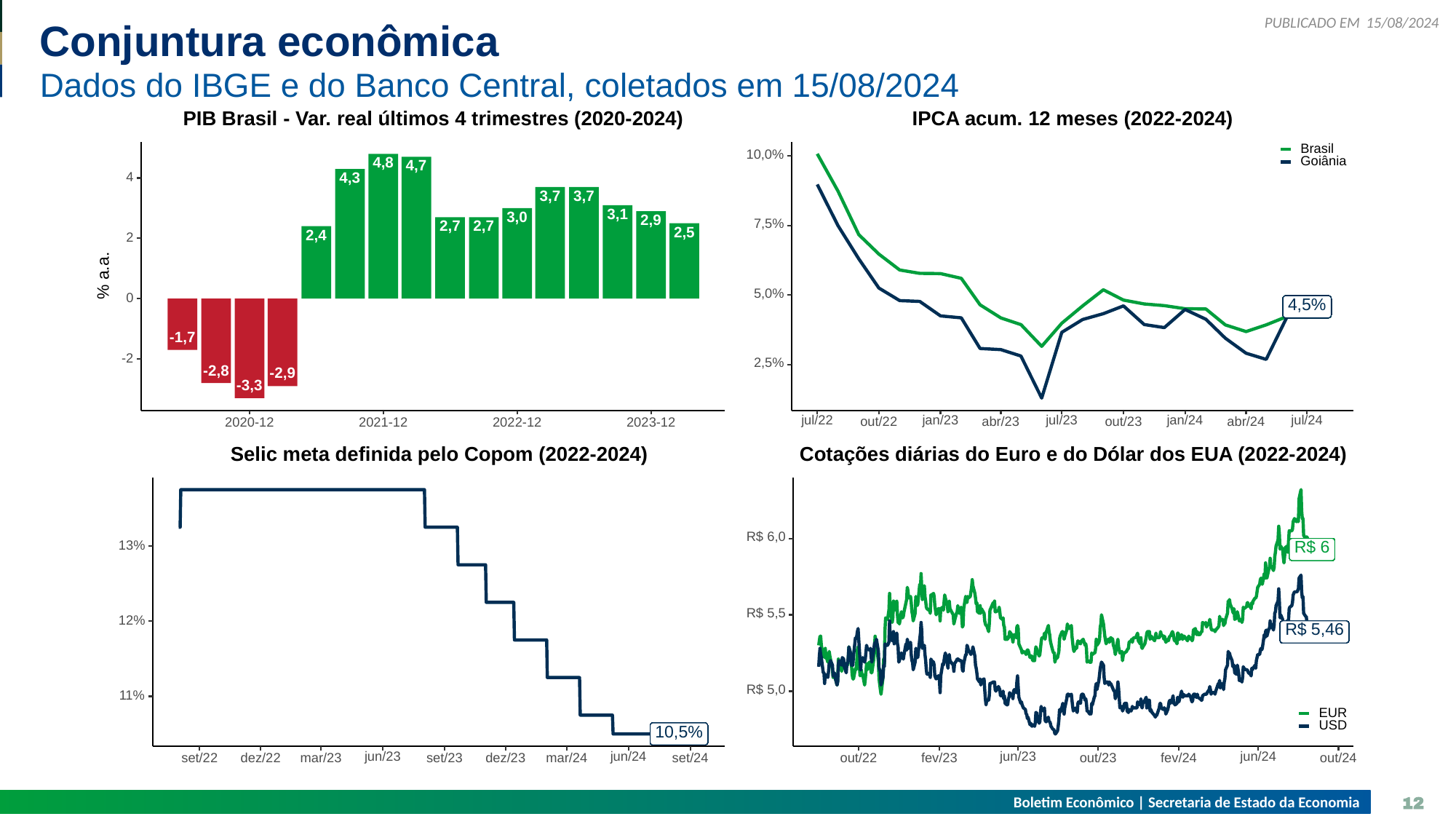

15/08/2024
# Conjuntura econômica
Dados do IBGE e do Banco Central, coletados em 15/08/2024
PIB Brasil - Var. real últimos 4 trimestres (2020-2024)
IPCA acum. 12 meses (2022-2024)

Brasil
10,0%

4,8

Goiânia
4,7

4,3
4

3,7
3,7

3,1

3,0

2,9

7,5%
2,7
2,7

2,5

2,4
2

% a.a.
5,0%
0

4,5%
4,5%
4,5%
4,5%
4,5%
4,5%
4,5%
4,5%
4,5%
4,5%
4,5%
4,5%
4,5%
4,5%
4,5%
4,5%
4,5%
4,5%
4,5%
4,5%
4,5%
4,5%
4,5%
4,5%
4,5%
4,5%
4,5%
4,5%
4,5%
4,5%
4,5%
4,5%
4,5%
4,5%
4,5%
4,5%
4,5%
4,5%
4,5%
4,5%
4,5%
4,5%
4,5%
4,5%
4,5%
4,5%
4,5%
4,5%
4,5%
4,5%

-1,7
-2
2,5%

-2,8

-2,9
-3,3

jul/22
jan/23
jul/23
jan/24
jul/24
abr/23
out/23
out/22
abr/24
2023-12
2020-12
2021-12
2022-12
Selic meta definida pelo Copom (2022-2024)
Cotações diárias do Euro e do Dólar dos EUA (2022-2024)

R$ 6,0

R$ 6
R$ 6
R$ 6
R$ 6
R$ 6
R$ 6
R$ 6
R$ 6
R$ 6
R$ 6
R$ 6
R$ 6
R$ 6
R$ 6
R$ 6
R$ 6
R$ 6
R$ 6
R$ 6
R$ 6
R$ 6
R$ 6
R$ 6
R$ 6
R$ 6
R$ 6
R$ 6
R$ 6
R$ 6
R$ 6
R$ 6
R$ 6
R$ 6
R$ 6
R$ 6
R$ 6
R$ 6
R$ 6
R$ 6
R$ 6
R$ 6
R$ 6
R$ 6
R$ 6
R$ 6
R$ 6
R$ 6
R$ 6
R$ 6
R$ 6
R$ 6
R$ 6
R$ 6
R$ 6
R$ 6
R$ 6
R$ 6
R$ 6
R$ 6
R$ 6
R$ 6
R$ 6
R$ 6
R$ 6
R$ 6
R$ 6
R$ 6
R$ 6
R$ 6
R$ 6
R$ 6
R$ 6
R$ 6
R$ 6
R$ 6
R$ 6
R$ 6
R$ 6
R$ 6
R$ 6
R$ 6
R$ 6
R$ 6
R$ 6
R$ 6
R$ 6
R$ 6
R$ 6
R$ 6
R$ 6
R$ 6
R$ 6
R$ 6
R$ 6
R$ 6
R$ 6
R$ 6
R$ 6
R$ 6
R$ 6
R$ 6
R$ 6
R$ 6
R$ 6
R$ 6
R$ 6
R$ 6
R$ 6
R$ 6
R$ 6
R$ 6
R$ 6
R$ 6
R$ 6
R$ 6
R$ 6
R$ 6
R$ 6
R$ 6
R$ 6
R$ 6
R$ 6
R$ 6
R$ 6
R$ 6
R$ 6
R$ 6
R$ 6
R$ 6
R$ 6
R$ 6
R$ 6
R$ 6
R$ 6
R$ 6
R$ 6
R$ 6
R$ 6
R$ 6
R$ 6
R$ 6
R$ 6
R$ 6
R$ 6
R$ 6
R$ 6
R$ 6
R$ 6
R$ 6
R$ 6
R$ 6
R$ 6
R$ 6
R$ 6
R$ 6
R$ 6
R$ 6
R$ 6
R$ 6
R$ 6
R$ 6
R$ 6
R$ 6
R$ 6
R$ 6
R$ 6
R$ 6
R$ 6
R$ 6
R$ 6
R$ 6
R$ 6
R$ 6
R$ 6
R$ 6
R$ 6
R$ 6
R$ 6
R$ 6
R$ 6
R$ 6
R$ 6
R$ 6
R$ 6
R$ 6
R$ 6
R$ 6
R$ 6
R$ 6
R$ 6
R$ 6
R$ 6
R$ 6
R$ 6
R$ 6
R$ 6
R$ 6
R$ 6
R$ 6
R$ 6
R$ 6
R$ 6
R$ 6
R$ 6
R$ 6
R$ 6
R$ 6
R$ 6
R$ 6
R$ 6
R$ 6
R$ 6
R$ 6
R$ 6
R$ 6
R$ 6
R$ 6
R$ 6
R$ 6
R$ 6
R$ 6
R$ 6
R$ 6
R$ 6
R$ 6
R$ 6
R$ 6
R$ 6
R$ 6
R$ 6
R$ 6
R$ 6
R$ 6
R$ 6
R$ 6
R$ 6
R$ 6
R$ 6
R$ 6
R$ 6
R$ 6
R$ 6
R$ 6
R$ 6
R$ 6
R$ 6
R$ 6
R$ 6
R$ 6
R$ 6
R$ 6
R$ 6
R$ 6
R$ 6
R$ 6
R$ 6
R$ 6
R$ 6
R$ 6
R$ 6
R$ 6
R$ 6
R$ 6
R$ 6
R$ 6
R$ 6
R$ 6
R$ 6
R$ 6
R$ 6
R$ 6
R$ 6
R$ 6
R$ 6
R$ 6
R$ 6
R$ 6
R$ 6
R$ 6
R$ 6
R$ 6
R$ 6
R$ 6
R$ 6
R$ 6
R$ 6
R$ 6
R$ 6
R$ 6
R$ 6
R$ 6
R$ 6
R$ 6
R$ 6
R$ 6
R$ 6
R$ 6
R$ 6
R$ 6
R$ 6
R$ 6
R$ 6
R$ 6
R$ 6
R$ 6
R$ 6
R$ 6
R$ 6
R$ 6
R$ 6
R$ 6
R$ 6
R$ 6
R$ 6
R$ 6
R$ 6
R$ 6
R$ 6
R$ 6
R$ 6
R$ 6
R$ 6
R$ 6
R$ 6
R$ 6
R$ 6
R$ 6
R$ 6
R$ 6
R$ 6
R$ 6
R$ 6
R$ 6
R$ 6
R$ 6
R$ 6
R$ 6
R$ 6
R$ 6
R$ 6
R$ 6
R$ 6
R$ 6
R$ 6
R$ 6
R$ 6
R$ 6
R$ 6
R$ 6
R$ 6
R$ 6
R$ 6
R$ 6
R$ 6
R$ 6
R$ 6
R$ 6
R$ 6
R$ 6
R$ 6
R$ 6
R$ 6
R$ 6
R$ 6
R$ 6
R$ 6
R$ 6
R$ 6
R$ 6
R$ 6
R$ 6
R$ 6
R$ 6
R$ 6
R$ 6
R$ 6
R$ 6
R$ 6
R$ 6
R$ 6
R$ 6
R$ 6
R$ 6
R$ 6
R$ 6
R$ 6
R$ 6
R$ 6
R$ 6
R$ 6
R$ 6
R$ 6
R$ 6
R$ 6
R$ 6
R$ 6
R$ 6
R$ 6
R$ 6
R$ 6
R$ 6
R$ 6
R$ 6
R$ 6
R$ 6
R$ 6
R$ 6
R$ 6
R$ 6
R$ 6
R$ 6
R$ 6
R$ 6
R$ 6
R$ 6
R$ 6
R$ 6
R$ 6
R$ 6
R$ 6
R$ 6
R$ 6
R$ 6
R$ 6
R$ 6
R$ 6
R$ 6
R$ 6
R$ 6
R$ 6
R$ 6
R$ 6
R$ 6
R$ 6
R$ 6
R$ 6
R$ 6
R$ 6
R$ 6
R$ 6
R$ 6
R$ 6
R$ 6
R$ 6
R$ 6
R$ 6
R$ 6
R$ 6
R$ 6
R$ 6
R$ 6
R$ 6
R$ 6
R$ 6
R$ 6
R$ 6
R$ 6
R$ 6
R$ 6
R$ 6
R$ 6
R$ 6
R$ 6
R$ 6
R$ 6
R$ 6
R$ 6
R$ 6
R$ 6
R$ 6
R$ 6
R$ 6
R$ 6
R$ 6
R$ 6
R$ 6
R$ 6
R$ 6
R$ 6
R$ 6
R$ 6
R$ 6
R$ 6
R$ 6
R$ 6
R$ 6
R$ 6
R$ 6
R$ 6
R$ 6
R$ 6
R$ 6
R$ 6
R$ 6
R$ 6
R$ 6
R$ 6
R$ 6
R$ 6
R$ 6
R$ 6
R$ 6
R$ 6
R$ 6
R$ 6
R$ 6
R$ 6
R$ 6
R$ 6
R$ 6
R$ 6
R$ 6
R$ 6
13%

R$ 5,5

12%

R$ 5,46
R$ 5,46
R$ 5,46
R$ 5,46
R$ 5,46
R$ 5,46
R$ 5,46
R$ 5,46
R$ 5,46
R$ 5,46
R$ 5,46
R$ 5,46
R$ 5,46
R$ 5,46
R$ 5,46
R$ 5,46
R$ 5,46
R$ 5,46
R$ 5,46
R$ 5,46
R$ 5,46
R$ 5,46
R$ 5,46
R$ 5,46
R$ 5,46
R$ 5,46
R$ 5,46
R$ 5,46
R$ 5,46
R$ 5,46
R$ 5,46
R$ 5,46
R$ 5,46
R$ 5,46
R$ 5,46
R$ 5,46
R$ 5,46
R$ 5,46
R$ 5,46
R$ 5,46
R$ 5,46
R$ 5,46
R$ 5,46
R$ 5,46
R$ 5,46
R$ 5,46
R$ 5,46
R$ 5,46
R$ 5,46
R$ 5,46
R$ 5,46
R$ 5,46
R$ 5,46
R$ 5,46
R$ 5,46
R$ 5,46
R$ 5,46
R$ 5,46
R$ 5,46
R$ 5,46
R$ 5,46
R$ 5,46
R$ 5,46
R$ 5,46
R$ 5,46
R$ 5,46
R$ 5,46
R$ 5,46
R$ 5,46
R$ 5,46
R$ 5,46
R$ 5,46
R$ 5,46
R$ 5,46
R$ 5,46
R$ 5,46
R$ 5,46
R$ 5,46
R$ 5,46
R$ 5,46
R$ 5,46
R$ 5,46
R$ 5,46
R$ 5,46
R$ 5,46
R$ 5,46
R$ 5,46
R$ 5,46
R$ 5,46
R$ 5,46
R$ 5,46
R$ 5,46
R$ 5,46
R$ 5,46
R$ 5,46
R$ 5,46
R$ 5,46
R$ 5,46
R$ 5,46
R$ 5,46
R$ 5,46
R$ 5,46
R$ 5,46
R$ 5,46
R$ 5,46
R$ 5,46
R$ 5,46
R$ 5,46
R$ 5,46
R$ 5,46
R$ 5,46
R$ 5,46
R$ 5,46
R$ 5,46
R$ 5,46
R$ 5,46
R$ 5,46
R$ 5,46
R$ 5,46
R$ 5,46
R$ 5,46
R$ 5,46
R$ 5,46
R$ 5,46
R$ 5,46
R$ 5,46
R$ 5,46
R$ 5,46
R$ 5,46
R$ 5,46
R$ 5,46
R$ 5,46
R$ 5,46
R$ 5,46
R$ 5,46
R$ 5,46
R$ 5,46
R$ 5,46
R$ 5,46
R$ 5,46
R$ 5,46
R$ 5,46
R$ 5,46
R$ 5,46
R$ 5,46
R$ 5,46
R$ 5,46
R$ 5,46
R$ 5,46
R$ 5,46
R$ 5,46
R$ 5,46
R$ 5,46
R$ 5,46
R$ 5,46
R$ 5,46
R$ 5,46
R$ 5,46
R$ 5,46
R$ 5,46
R$ 5,46
R$ 5,46
R$ 5,46
R$ 5,46
R$ 5,46
R$ 5,46
R$ 5,46
R$ 5,46
R$ 5,46
R$ 5,46
R$ 5,46
R$ 5,46
R$ 5,46
R$ 5,46
R$ 5,46
R$ 5,46
R$ 5,46
R$ 5,46
R$ 5,46
R$ 5,46
R$ 5,46
R$ 5,46
R$ 5,46
R$ 5,46
R$ 5,46
R$ 5,46
R$ 5,46
R$ 5,46
R$ 5,46
R$ 5,46
R$ 5,46
R$ 5,46
R$ 5,46
R$ 5,46
R$ 5,46
R$ 5,46
R$ 5,46
R$ 5,46
R$ 5,46
R$ 5,46
R$ 5,46
R$ 5,46
R$ 5,46
R$ 5,46
R$ 5,46
R$ 5,46
R$ 5,46
R$ 5,46
R$ 5,46
R$ 5,46
R$ 5,46
R$ 5,46
R$ 5,46
R$ 5,46
R$ 5,46
R$ 5,46
R$ 5,46
R$ 5,46
R$ 5,46
R$ 5,46
R$ 5,46
R$ 5,46
R$ 5,46
R$ 5,46
R$ 5,46
R$ 5,46
R$ 5,46
R$ 5,46
R$ 5,46
R$ 5,46
R$ 5,46
R$ 5,46
R$ 5,46
R$ 5,46
R$ 5,46
R$ 5,46
R$ 5,46
R$ 5,46
R$ 5,46
R$ 5,46
R$ 5,46
R$ 5,46
R$ 5,46
R$ 5,46
R$ 5,46
R$ 5,46
R$ 5,46
R$ 5,46
R$ 5,46
R$ 5,46
R$ 5,46
R$ 5,46
R$ 5,46
R$ 5,46
R$ 5,46
R$ 5,46
R$ 5,46
R$ 5,46
R$ 5,46
R$ 5,46
R$ 5,46
R$ 5,46
R$ 5,46
R$ 5,46
R$ 5,46
R$ 5,46
R$ 5,46
R$ 5,46
R$ 5,46
R$ 5,46
R$ 5,46
R$ 5,46
R$ 5,46
R$ 5,46
R$ 5,46
R$ 5,46
R$ 5,46
R$ 5,46
R$ 5,46
R$ 5,46
R$ 5,46
R$ 5,46
R$ 5,46
R$ 5,46
R$ 5,46
R$ 5,46
R$ 5,46
R$ 5,46
R$ 5,46
R$ 5,46
R$ 5,46
R$ 5,46
R$ 5,46
R$ 5,46
R$ 5,46
R$ 5,46
R$ 5,46
R$ 5,46
R$ 5,46
R$ 5,46
R$ 5,46
R$ 5,46
R$ 5,46
R$ 5,46
R$ 5,46
R$ 5,46
R$ 5,46
R$ 5,46
R$ 5,46
R$ 5,46
R$ 5,46
R$ 5,46
R$ 5,46
R$ 5,46
R$ 5,46
R$ 5,46
R$ 5,46
R$ 5,46
R$ 5,46
R$ 5,46
R$ 5,46
R$ 5,46
R$ 5,46
R$ 5,46
R$ 5,46
R$ 5,46
R$ 5,46
R$ 5,46
R$ 5,46
R$ 5,46
R$ 5,46
R$ 5,46
R$ 5,46
R$ 5,46
R$ 5,46
R$ 5,46
R$ 5,46
R$ 5,46
R$ 5,46
R$ 5,46
R$ 5,46
R$ 5,46
R$ 5,46
R$ 5,46
R$ 5,46
R$ 5,46
R$ 5,46
R$ 5,46
R$ 5,46
R$ 5,46
R$ 5,46
R$ 5,46
R$ 5,46
R$ 5,46
R$ 5,46
R$ 5,46
R$ 5,46
R$ 5,46
R$ 5,46
R$ 5,46
R$ 5,46
R$ 5,46
R$ 5,46
R$ 5,46
R$ 5,46
R$ 5,46
R$ 5,46
R$ 5,46
R$ 5,46
R$ 5,46
R$ 5,46
R$ 5,46
R$ 5,46
R$ 5,46
R$ 5,46
R$ 5,46
R$ 5,46
R$ 5,46
R$ 5,46
R$ 5,46
R$ 5,46
R$ 5,46
R$ 5,46
R$ 5,46
R$ 5,46
R$ 5,46
R$ 5,46
R$ 5,46
R$ 5,46
R$ 5,46
R$ 5,46
R$ 5,46
R$ 5,46
R$ 5,46
R$ 5,46
R$ 5,46
R$ 5,46
R$ 5,46
R$ 5,46
R$ 5,46
R$ 5,46
R$ 5,46
R$ 5,46
R$ 5,46
R$ 5,46
R$ 5,46
R$ 5,46
R$ 5,46
R$ 5,46
R$ 5,46
R$ 5,46
R$ 5,46
R$ 5,46
R$ 5,46
R$ 5,46
R$ 5,46
R$ 5,46
R$ 5,46
R$ 5,46
R$ 5,46
R$ 5,46
R$ 5,46
R$ 5,46
R$ 5,46
R$ 5,46
R$ 5,46
R$ 5,46
R$ 5,46
R$ 5,46
R$ 5,46
R$ 5,46
R$ 5,46
R$ 5,46
R$ 5,46
R$ 5,46
R$ 5,46
R$ 5,46
R$ 5,46
R$ 5,46
R$ 5,46
R$ 5,46
R$ 5,46
R$ 5,46
R$ 5,46
R$ 5,46
R$ 5,46
R$ 5,46
R$ 5,46
R$ 5,46
R$ 5,46
R$ 5,46
R$ 5,46
R$ 5,46
R$ 5,46
R$ 5,46
R$ 5,46
R$ 5,46
R$ 5,46
R$ 5,46
R$ 5,46
R$ 5,46
R$ 5,46
R$ 5,46
R$ 5,46
R$ 5,46
R$ 5,46
R$ 5,46
R$ 5,46
R$ 5,46
R$ 5,46
R$ 5,46
R$ 5,46
R$ 5,46
R$ 5,46
R$ 5,46
R$ 5,46
R$ 5,46
R$ 5,46
R$ 5,46
R$ 5,46
R$ 5,46
R$ 5,46
R$ 5,46
R$ 5,46
R$ 5,46
R$ 5,46
R$ 5,46
R$ 5,46
R$ 5,46
R$ 5,46
R$ 5,46
R$ 5,46
R$ 5,46
R$ 5,46
R$ 5,46
R$ 5,46
R$ 5,46
R$ 5,46
R$ 5,46
R$ 5,46
R$ 5,46
R$ 5,46
R$ 5,46
R$ 5,46
R$ 5,46
R$ 5,46
R$ 5,46
R$ 5,46
R$ 5,46
R$ 5,46
R$ 5,46
R$ 5,46
R$ 5,46

R$ 5,0
11%

EUR

USD

10,5%
10,5%
10,5%
10,5%
10,5%
10,5%
10,5%
10,5%
10,5%
10,5%
10,5%
10,5%
10,5%
10,5%
10,5%
10,5%
10,5%
10,5%
10,5%
10,5%
10,5%
10,5%
10,5%
10,5%
10,5%
10,5%
10,5%
10,5%
10,5%
10,5%
10,5%
10,5%
10,5%
10,5%
10,5%
10,5%
10,5%
10,5%
10,5%
10,5%
10,5%
10,5%
10,5%
10,5%
10,5%
10,5%
10,5%
10,5%
10,5%
10,5%
10,5%
10,5%
10,5%
10,5%
10,5%
10,5%
10,5%
10,5%
10,5%
10,5%
10,5%
10,5%
10,5%
10,5%
10,5%
10,5%
10,5%
10,5%
10,5%
10,5%
10,5%
10,5%
10,5%
10,5%
10,5%
10,5%
10,5%
10,5%
10,5%
10,5%
10,5%
10,5%
10,5%
10,5%
10,5%
10,5%
10,5%
10,5%
10,5%
10,5%
10,5%
10,5%
10,5%
10,5%
10,5%
10,5%
10,5%
10,5%
10,5%
10,5%
10,5%
10,5%
10,5%
10,5%
10,5%
10,5%
10,5%
10,5%
10,5%
10,5%
10,5%
10,5%
10,5%
10,5%
10,5%
10,5%
10,5%
10,5%
10,5%
10,5%
10,5%
10,5%
10,5%
10,5%
10,5%
10,5%
10,5%
10,5%
10,5%
10,5%
10,5%
10,5%
10,5%
10,5%
10,5%
10,5%
10,5%
10,5%
10,5%
10,5%
10,5%
10,5%
10,5%
10,5%
10,5%
10,5%
10,5%
10,5%
10,5%
10,5%
10,5%
10,5%
10,5%
10,5%
10,5%
10,5%
10,5%
10,5%
10,5%
10,5%
10,5%
10,5%
10,5%
10,5%
10,5%
10,5%
10,5%
10,5%
10,5%
10,5%
10,5%
10,5%
10,5%
10,5%
10,5%
10,5%
10,5%
10,5%
10,5%
10,5%
10,5%
10,5%
10,5%
10,5%
10,5%
10,5%
10,5%
10,5%
10,5%
10,5%
10,5%
10,5%
10,5%
10,5%
10,5%
10,5%
10,5%
10,5%
10,5%
10,5%
10,5%
10,5%
10,5%
10,5%
10,5%
10,5%
10,5%
10,5%
10,5%
10,5%
10,5%
10,5%
10,5%
10,5%
10,5%
10,5%
10,5%
10,5%
10,5%
10,5%
10,5%
10,5%
10,5%
10,5%
10,5%
10,5%
10,5%
10,5%
10,5%
10,5%
10,5%
10,5%
10,5%
10,5%
10,5%
10,5%
10,5%
10,5%
10,5%
10,5%
10,5%
10,5%
10,5%
10,5%
10,5%
10,5%
10,5%
10,5%
10,5%
10,5%
10,5%
10,5%
10,5%
10,5%
10,5%
10,5%
10,5%
10,5%
10,5%
10,5%
10,5%
10,5%
10,5%
10,5%
10,5%
10,5%
10,5%
10,5%
10,5%
10,5%
10,5%
10,5%
10,5%
10,5%
10,5%
10,5%
10,5%
10,5%
10,5%
10,5%
10,5%
10,5%
10,5%
10,5%
10,5%
10,5%
10,5%
10,5%
10,5%
10,5%
10,5%
10,5%
10,5%
10,5%
10,5%
10,5%
10,5%
10,5%
10,5%
10,5%
10,5%
10,5%
10,5%
10,5%
10,5%
10,5%
10,5%
10,5%
10,5%
10,5%
10,5%
10,5%
10,5%
10,5%
10,5%
10,5%
10,5%
10,5%
10,5%
10,5%
10,5%
10,5%
10,5%
10,5%
10,5%
10,5%
10,5%
10,5%
10,5%
10,5%
10,5%
10,5%
10,5%
10,5%
10,5%
10,5%
10,5%
10,5%
10,5%
10,5%
10,5%
10,5%
10,5%
10,5%
10,5%
10,5%
10,5%
10,5%
10,5%
10,5%
10,5%
10,5%
10,5%
10,5%
10,5%
10,5%
10,5%
10,5%
10,5%
10,5%
10,5%
10,5%
10,5%
10,5%
10,5%
10,5%
10,5%
10,5%
10,5%
10,5%
10,5%
10,5%
10,5%
10,5%
10,5%
10,5%
10,5%
10,5%
10,5%
10,5%
10,5%
10,5%
10,5%
10,5%
10,5%
10,5%
10,5%
10,5%
10,5%
10,5%
10,5%
10,5%
10,5%
10,5%
10,5%
10,5%
10,5%
10,5%
10,5%
10,5%
10,5%
10,5%
10,5%
10,5%
10,5%
10,5%
10,5%
10,5%
10,5%
10,5%
10,5%
10,5%
10,5%
10,5%
10,5%
10,5%
10,5%
10,5%
10,5%
10,5%
10,5%
10,5%
10,5%
10,5%
10,5%
10,5%
10,5%
10,5%
10,5%
10,5%
10,5%
10,5%
10,5%
10,5%
10,5%
10,5%
10,5%
10,5%
10,5%
10,5%
10,5%
10,5%
10,5%
10,5%
10,5%
10,5%
10,5%
10,5%
10,5%
10,5%
10,5%
10,5%
10,5%
10,5%
10,5%
10,5%
10,5%
10,5%
10,5%
10,5%
10,5%
10,5%
10,5%
10,5%
10,5%
10,5%
10,5%
10,5%
10,5%
10,5%
10,5%
10,5%
10,5%
10,5%
10,5%
10,5%
10,5%
10,5%
10,5%
10,5%
10,5%
10,5%
10,5%
10,5%
10,5%
10,5%
10,5%
10,5%
10,5%
10,5%
10,5%
10,5%
10,5%
10,5%
10,5%
10,5%
10,5%
10,5%
10,5%
10,5%
10,5%
10,5%
10,5%
10,5%
10,5%
10,5%
10,5%
10,5%
10,5%
10,5%
10,5%
10,5%
10,5%
10,5%
10,5%
10,5%
10,5%
10,5%
10,5%
10,5%
10,5%
10,5%
10,5%
10,5%
10,5%
10,5%
10,5%
10,5%
10,5%
10,5%
10,5%
10,5%
10,5%
10,5%
10,5%
10,5%
10,5%
10,5%
10,5%
10,5%
10,5%
10,5%
10,5%
10,5%
10,5%
10,5%
10,5%
10,5%
10,5%
10,5%
10,5%
10,5%
10,5%
10,5%
10,5%
10,5%
10,5%
10,5%
10,5%
10,5%
10,5%
10,5%
10,5%
10,5%
10,5%
10,5%
10,5%
10,5%
10,5%
10,5%
10,5%
10,5%
10,5%
10,5%
10,5%
10,5%
10,5%
10,5%
10,5%
10,5%
10,5%
10,5%
10,5%
10,5%
10,5%
10,5%
10,5%
10,5%
10,5%
10,5%
10,5%
10,5%
10,5%
10,5%
10,5%
10,5%
10,5%
10,5%
10,5%
10,5%
10,5%
10,5%
10,5%
10,5%
10,5%
10,5%
10,5%
10,5%
10,5%
10,5%
10,5%
10,5%
10,5%
10,5%
10,5%
10,5%
10,5%
10,5%
10,5%
10,5%
10,5%
10,5%
10,5%
10,5%
10,5%
10,5%
10,5%
10,5%
10,5%
10,5%
10,5%
10,5%
10,5%
10,5%
10,5%
10,5%
10,5%
10,5%
10,5%
10,5%
10,5%
10,5%
10,5%
10,5%
10,5%
10,5%
10,5%
10,5%
10,5%
10,5%
10,5%
10,5%
10,5%
10,5%
10,5%
10,5%
10,5%
10,5%
10,5%
10,5%
10,5%
10,5%
10,5%
10,5%
10,5%
10,5%
10,5%
10,5%
10,5%
10,5%
10,5%
10,5%
10,5%
10,5%
10,5%
10,5%
10,5%
10,5%
10,5%
10,5%
10,5%
10,5%
10,5%
10,5%
10,5%
10,5%
10,5%
10,5%
10,5%
10,5%
10,5%
10,5%
10,5%
10,5%
10,5%
10,5%
10,5%
10,5%
10,5%
10,5%
10,5%
10,5%
10,5%
10,5%
10,5%
10,5%
10,5%
10,5%
10,5%
10,5%
10,5%
10,5%
10,5%
10,5%
10,5%
10,5%
10,5%
10,5%
10,5%
10,5%
10,5%
10,5%
10,5%
10,5%
10,5%
10,5%
10,5%
10,5%
10,5%
10,5%
10,5%
10,5%
10,5%
10,5%
10,5%
10,5%
10,5%
10,5%
10,5%
10,5%
10,5%
10,5%
10,5%
10,5%
10,5%
10,5%

jun/23
jun/24
jun/23
jun/24
mar/23
set/23
dez/23
fev/23
out/23
set/22
dez/22
mar/24
set/24
out/22
fev/24
out/24
Boletim Econômico | Secretaria de Estado da Economia
12